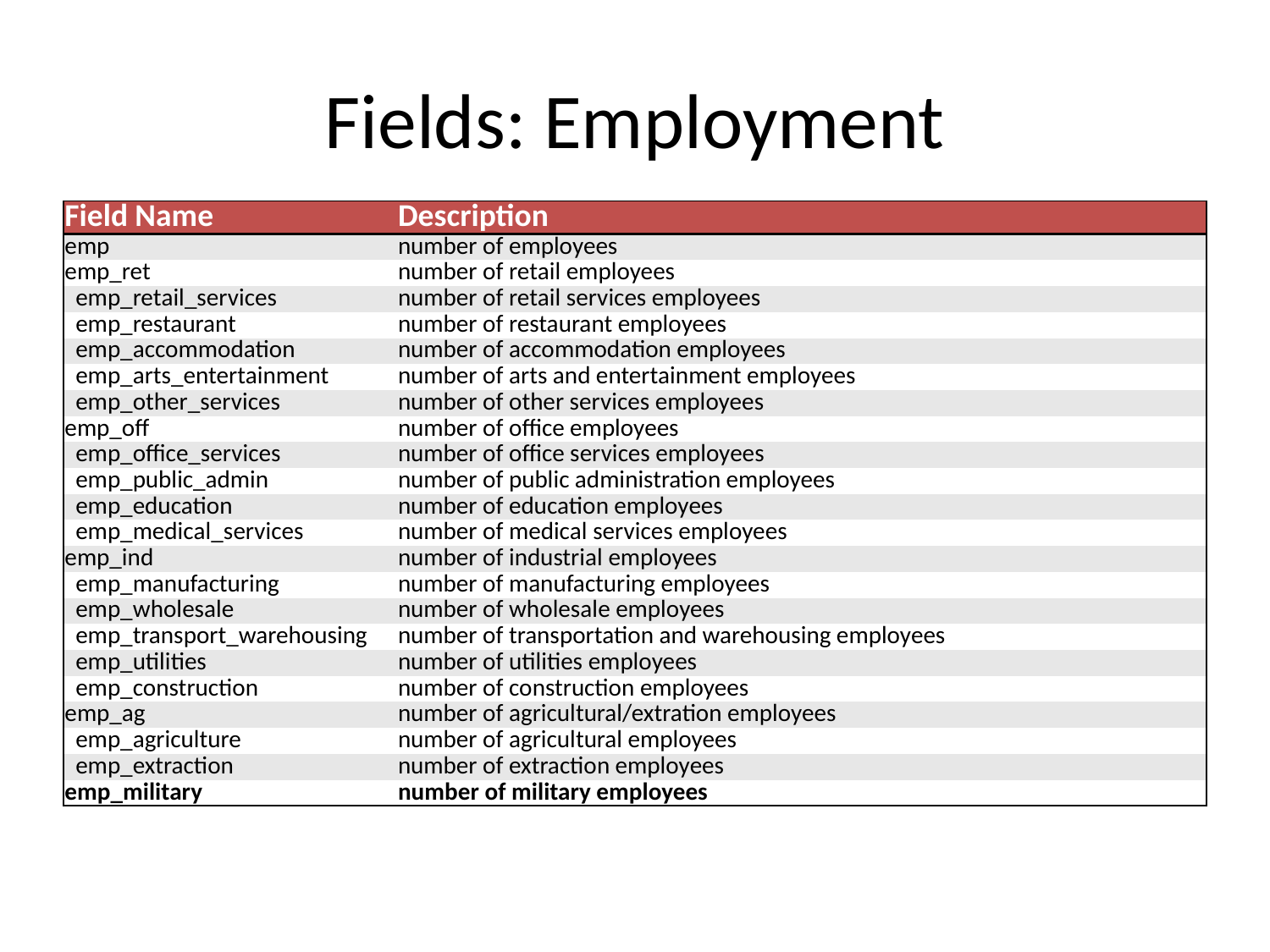

# Fields: Employment
| Field Name | Description |
| --- | --- |
| emp | number of employees |
| emp\_ret | number of retail employees |
| emp\_retail\_services | number of retail services employees |
| emp\_restaurant | number of restaurant employees |
| emp\_accommodation | number of accommodation employees |
| emp\_arts\_entertainment | number of arts and entertainment employees |
| emp\_other\_services | number of other services employees |
| emp\_off | number of office employees |
| emp\_office\_services | number of office services employees |
| emp\_public\_admin | number of public administration employees |
| emp\_education | number of education employees |
| emp\_medical\_services | number of medical services employees |
| emp\_ind | number of industrial employees |
| emp\_manufacturing | number of manufacturing employees |
| emp\_wholesale | number of wholesale employees |
| emp\_transport\_warehousing | number of transportation and warehousing employees |
| emp\_utilities | number of utilities employees |
| emp\_construction | number of construction employees |
| emp\_ag | number of agricultural/extration employees |
| emp\_agriculture | number of agricultural employees |
| emp\_extraction | number of extraction employees |
| emp\_military | number of military employees |